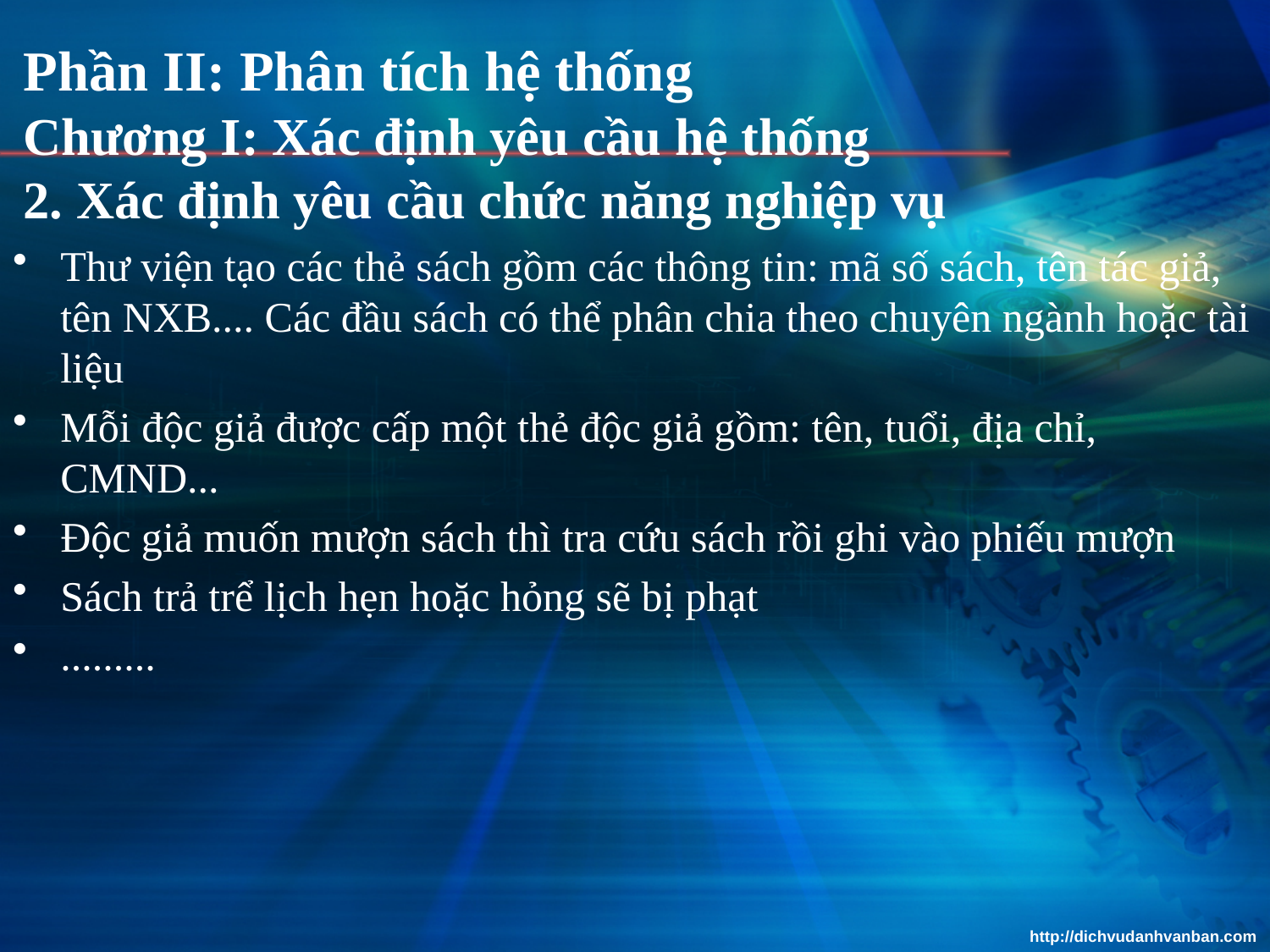

# Phần II: Phân tích hệ thống Chương I: Xác định yêu cầu hệ thống 2. Xác định yêu cầu chức năng nghiệp vụ
Thư viện tạo các thẻ sách gồm các thông tin: mã số sách, tên tác giả, tên NXB.... Các đầu sách có thể phân chia theo chuyên ngành hoặc tài liệu
Mỗi độc giả được cấp một thẻ độc giả gồm: tên, tuổi, địa chỉ, CMND...
Độc giả muốn mượn sách thì tra cứu sách rồi ghi vào phiếu mượn
Sách trả trể lịch hẹn hoặc hỏng sẽ bị phạt
.........